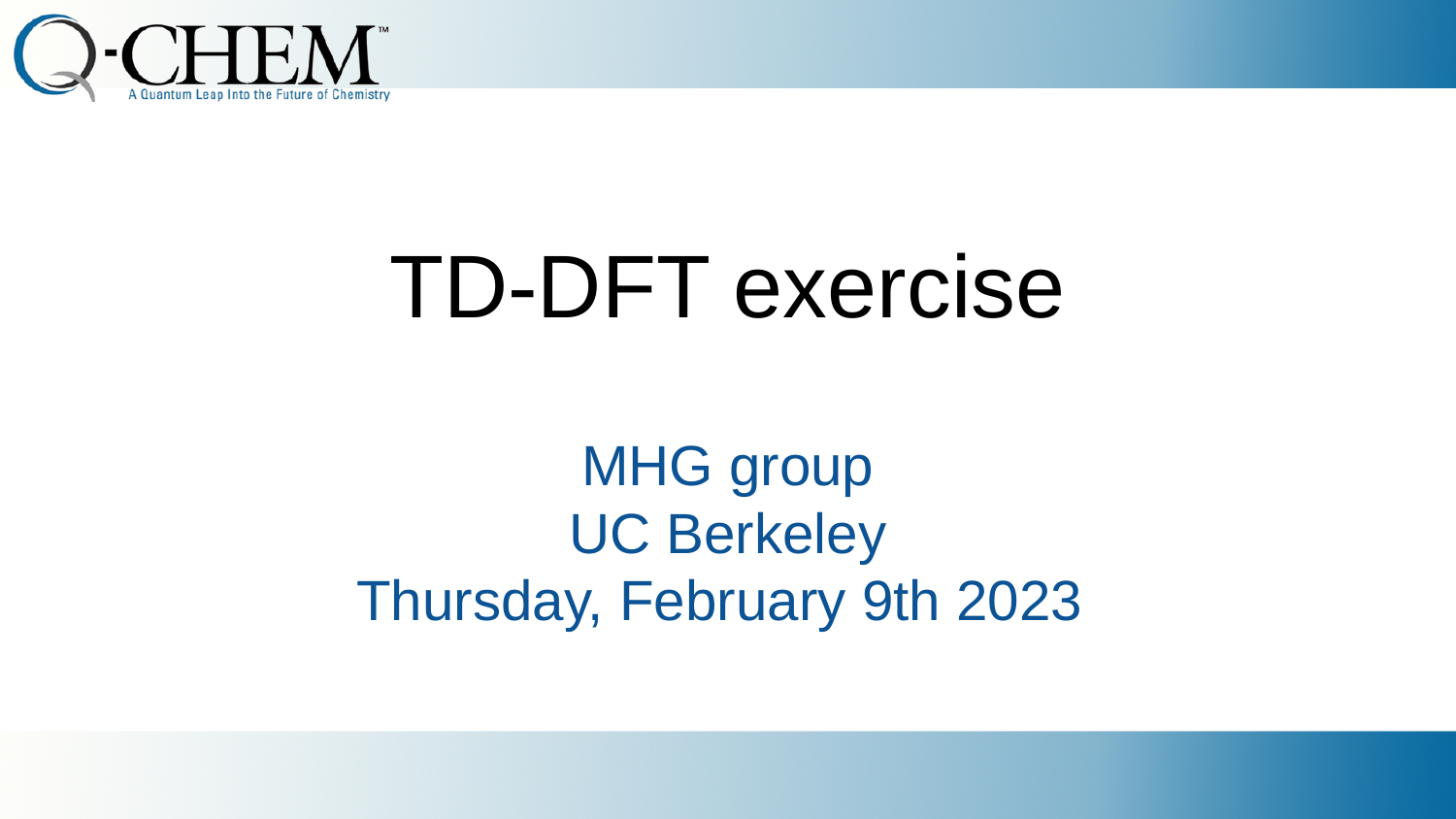

TD-DFT exercise
MHG group
UC Berkeley
Thursday, February 9th 2023